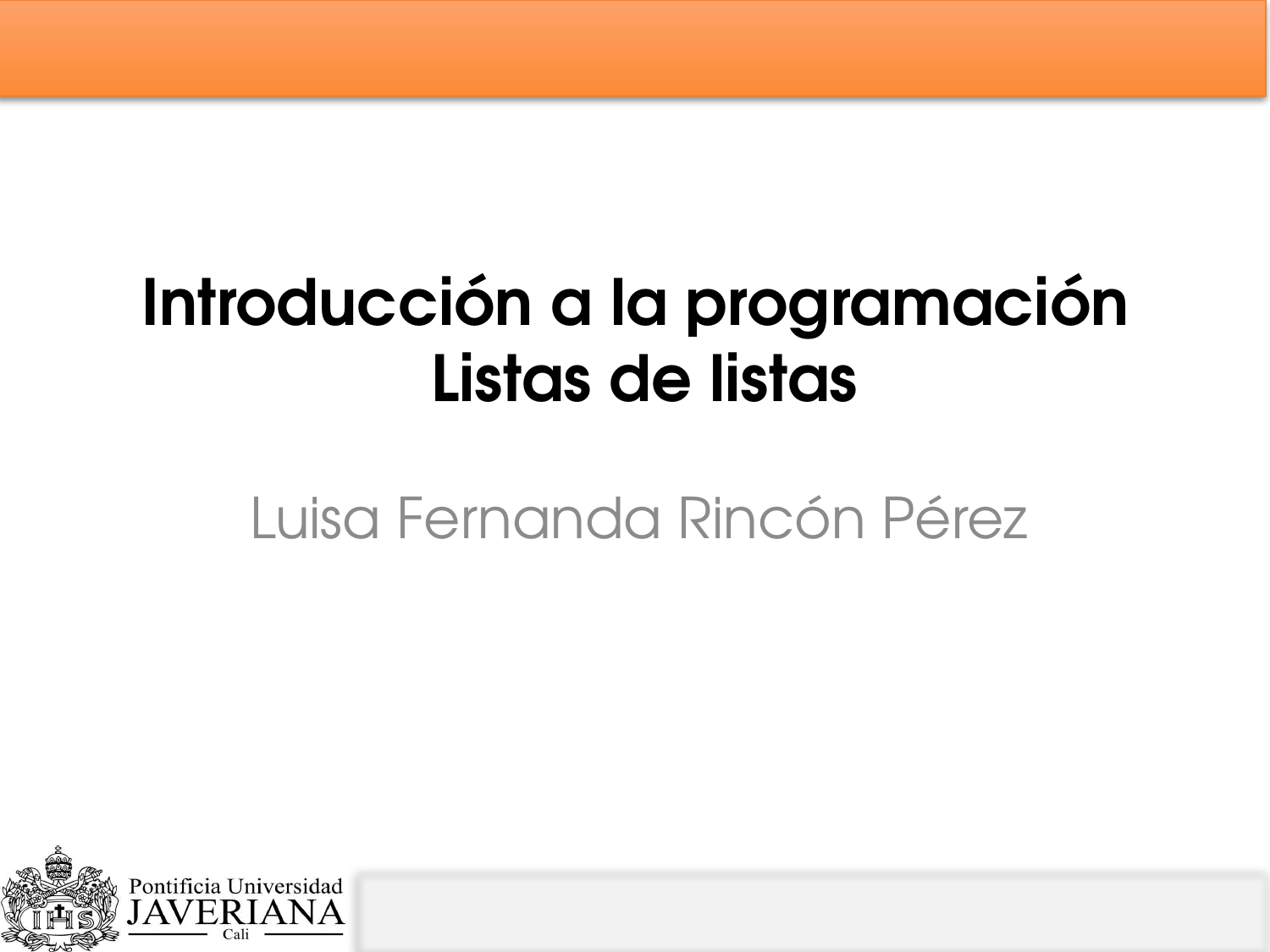

# Introducción a la programación Listas de listas
Luisa Fernanda Rincón Pérez